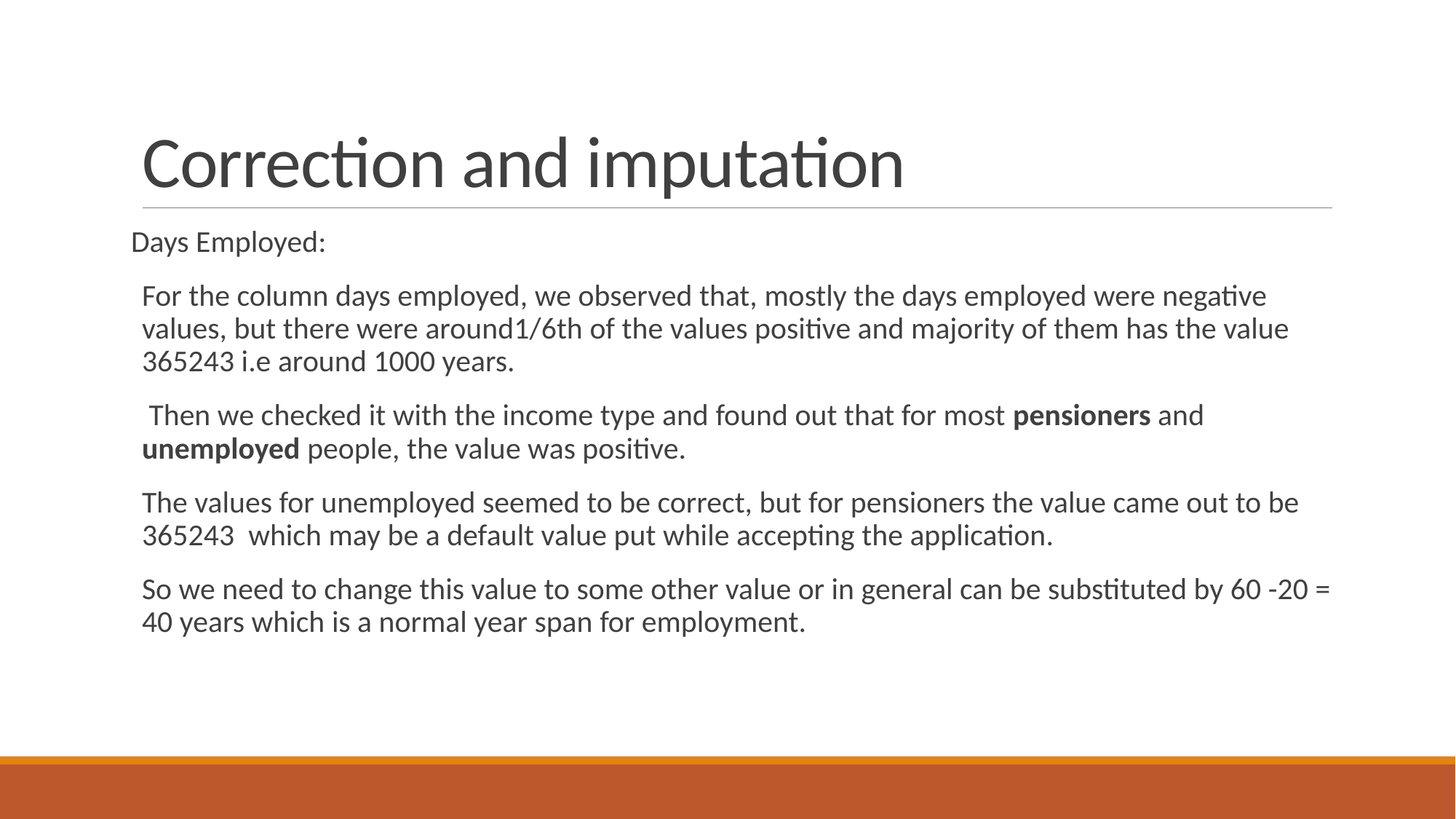

# Correction and imputation
Days Employed:
For the column days employed, we observed that, mostly the days employed were negative values, but there were around1/6th of the values positive and majority of them has the value 365243 i.e around 1000 years.
 Then we checked it with the income type and found out that for most pensioners and unemployed people, the value was positive.
The values for unemployed seemed to be correct, but for pensioners the value came out to be 365243  which may be a default value put while accepting the application.
So we need to change this value to some other value or in general can be substituted by 60 -20 = 40 years which is a normal year span for employment.